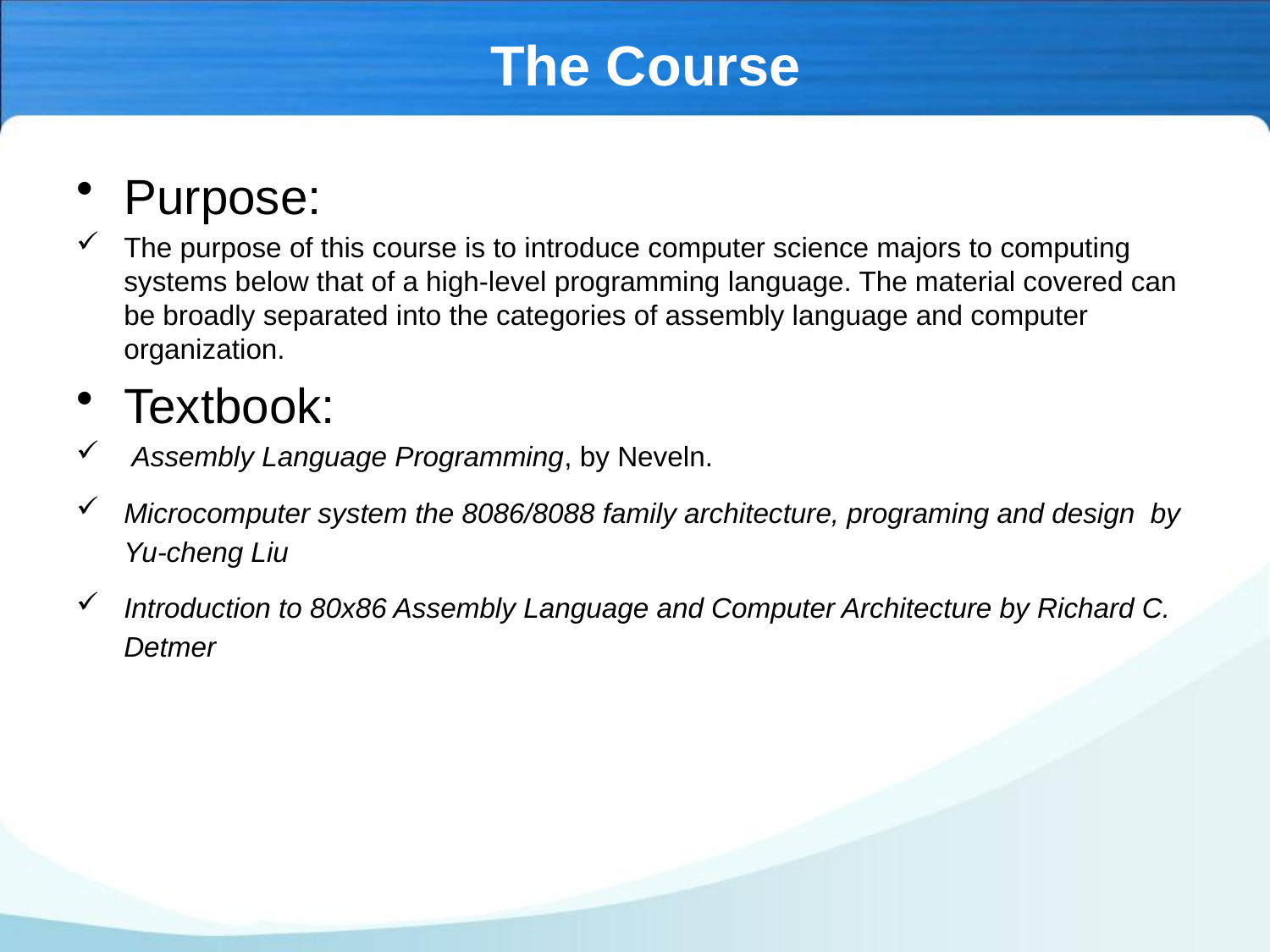

# The Course
Purpose:
The purpose of this course is to introduce computer science majors to computing systems below that of a high-level programming language. The material covered can be broadly separated into the categories of assembly language and computer organization.
Textbook:
 Assembly Language Programming, by Neveln.
Microcomputer system the 8086/8088 family architecture, programing and design  by  Yu-cheng Liu
Introduction to 80x86 Assembly Language and Computer Architecture by Richard C. Detmer